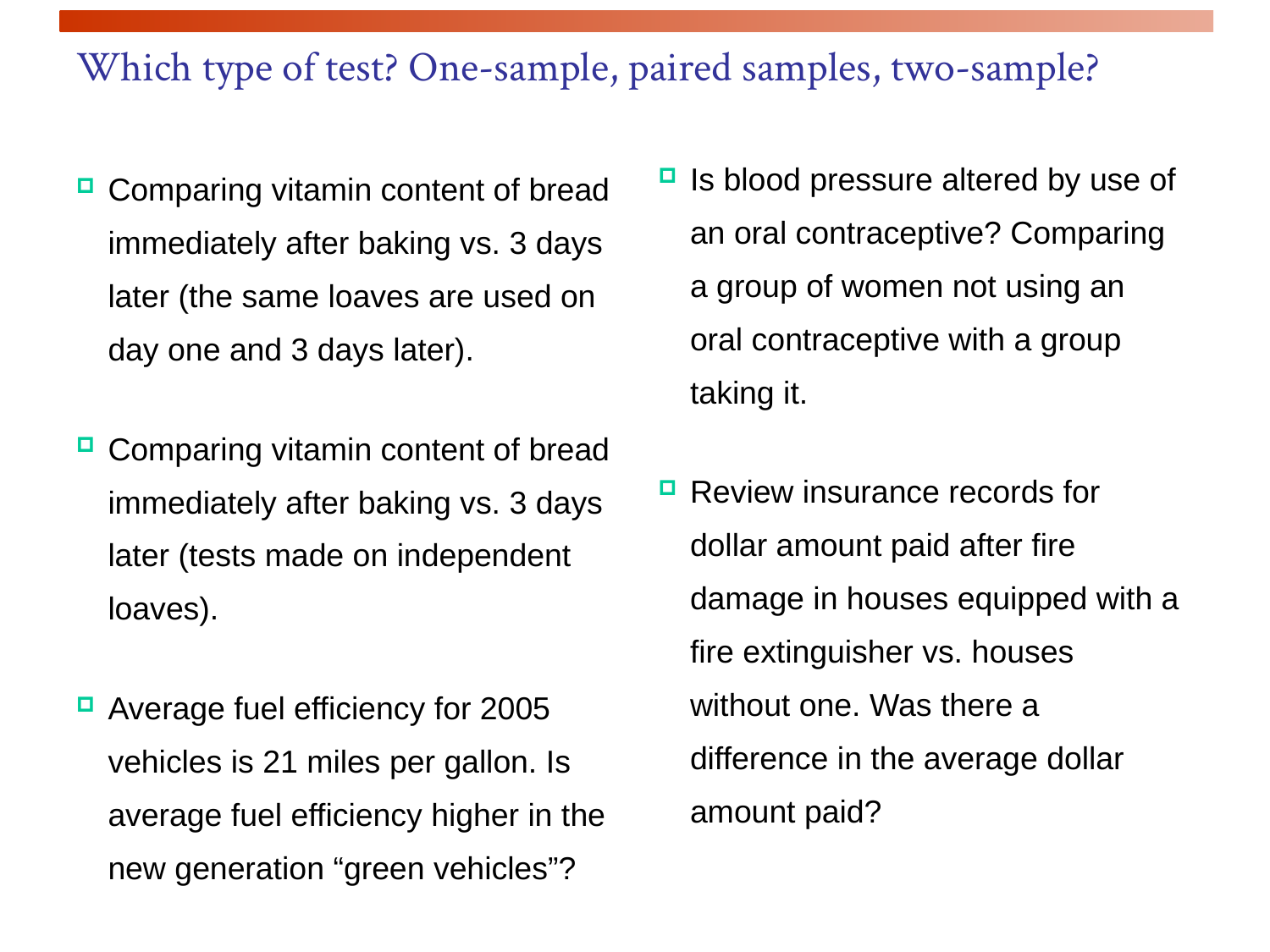

# Which type of test? One-sample, paired samples, two-sample?
Is blood pressure altered by use of an oral contraceptive? Comparing a group of women not using an oral contraceptive with a group taking it.

Review insurance records for dollar amount paid after fire damage in houses equipped with a fire extinguisher vs. houses without one. Was there a difference in the average dollar amount paid?
Comparing vitamin content of bread immediately after baking vs. 3 days later (the same loaves are used on day one and 3 days later).

Comparing vitamin content of bread immediately after baking vs. 3 days later (tests made on independent loaves).

Average fuel efficiency for 2005 vehicles is 21 miles per gallon. Is average fuel efficiency higher in the new generation “green vehicles”?